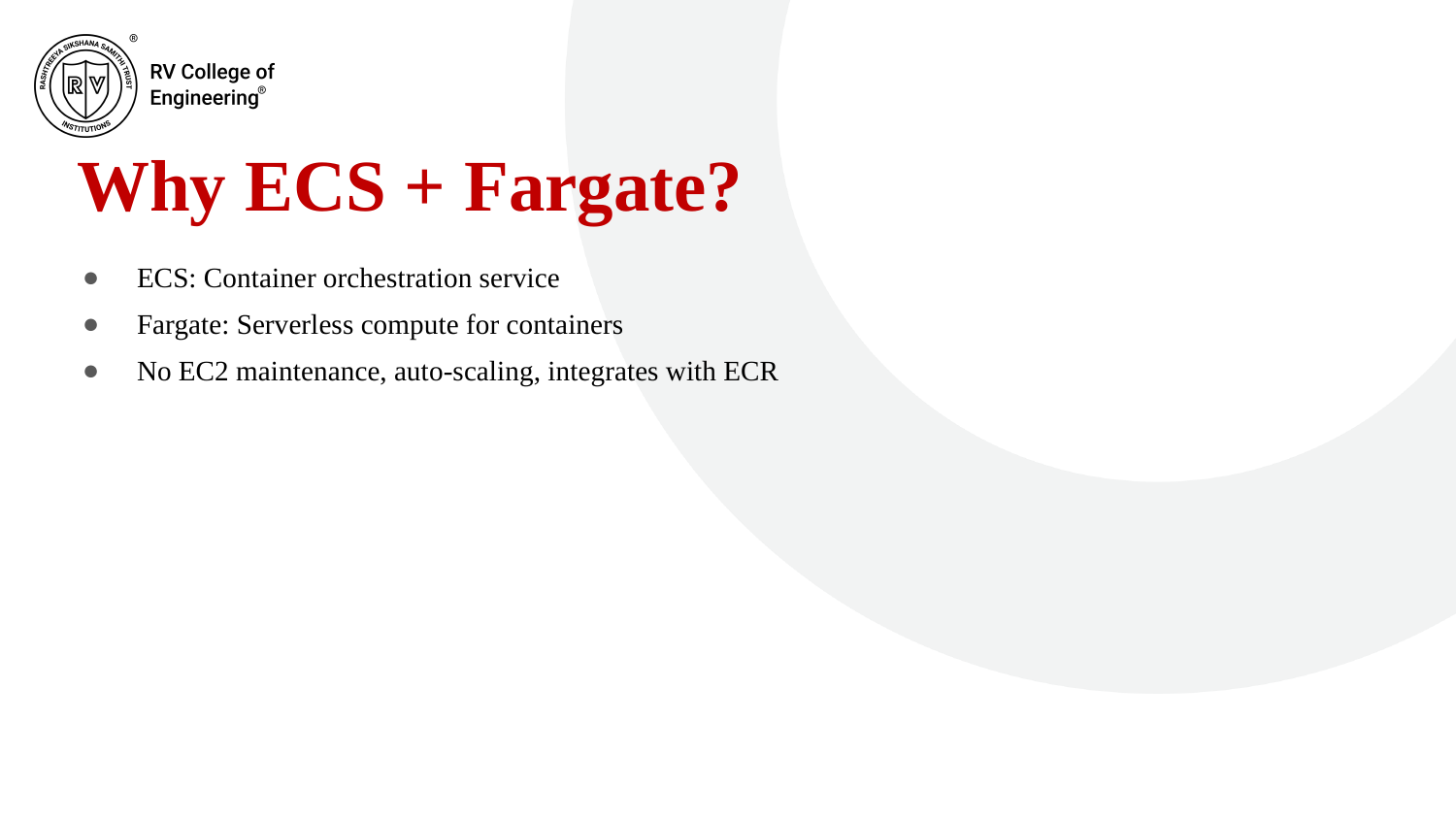

# Why ECS + Fargate?
ECS: Container orchestration service
Fargate: Serverless compute for containers
No EC2 maintenance, auto-scaling, integrates with ECR